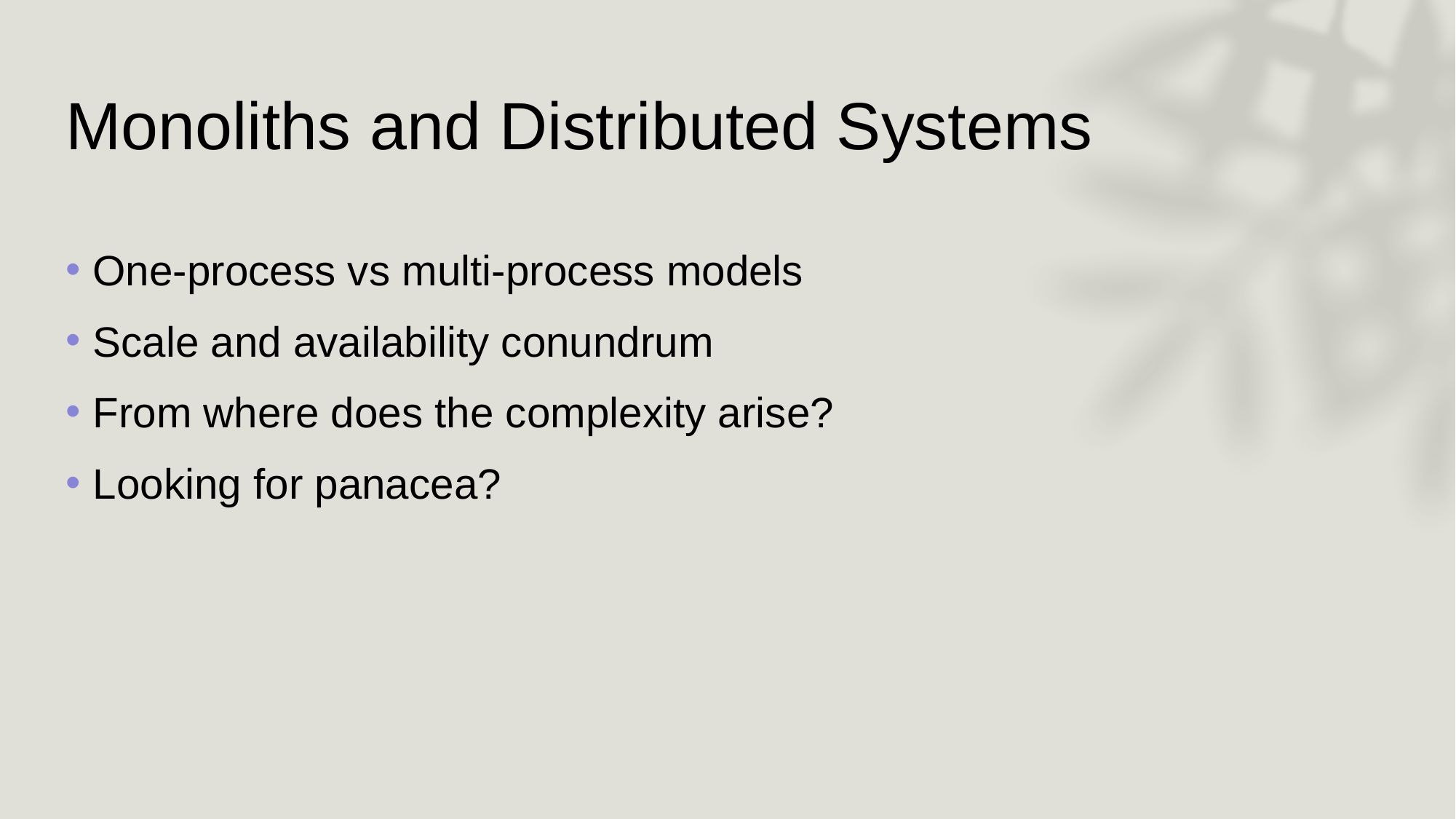

# Monoliths and Distributed Systems
One-process vs multi-process models
Scale and availability conundrum
From where does the complexity arise?
Looking for panacea?